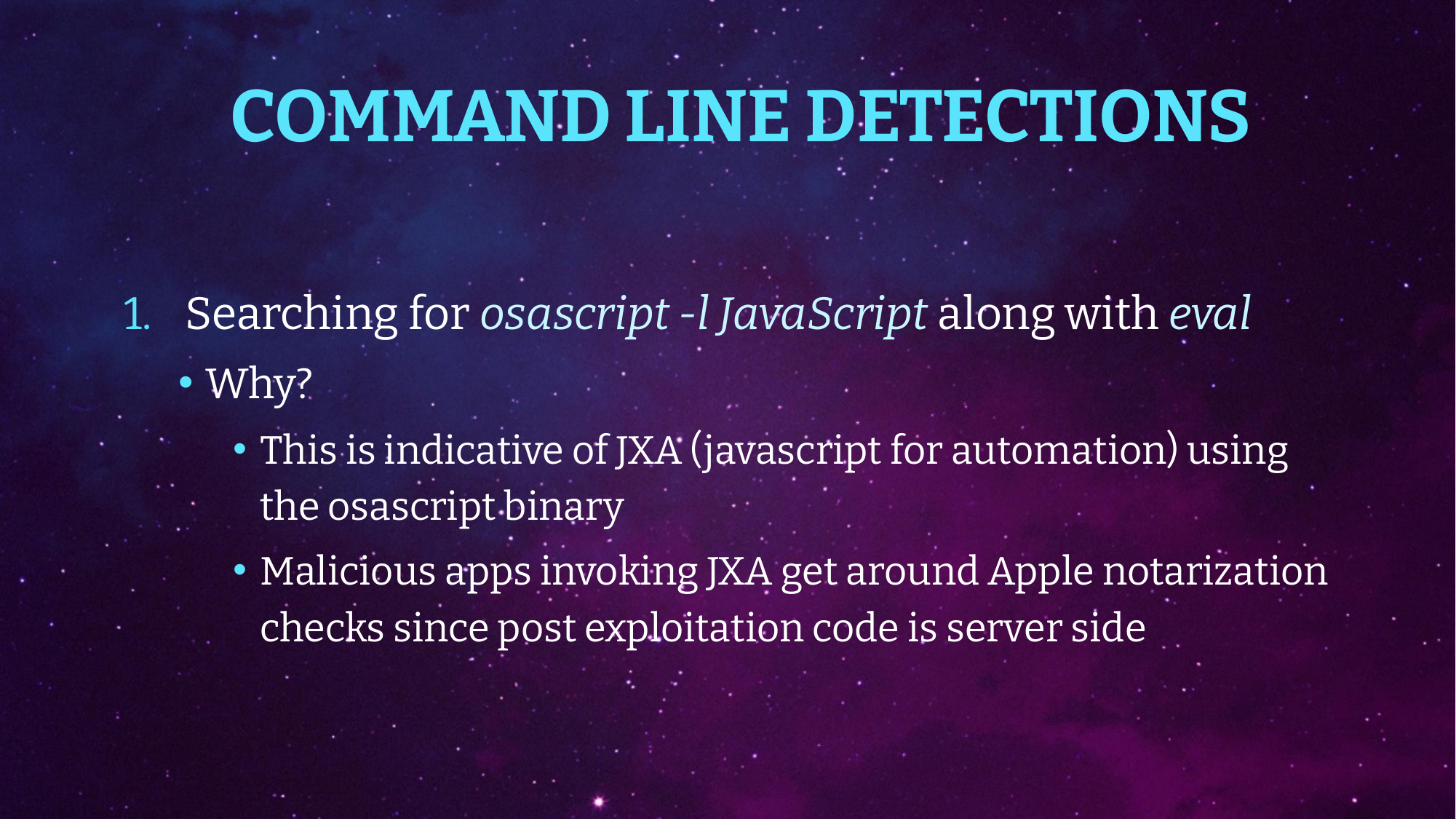

# Command line detections
Searching for osascript -l JavaScript along with eval
Why?
This is indicative of JXA (javascript for automation) using the osascript binary
Malicious apps invoking JXA get around Apple notarization checks since post exploitation code is server side